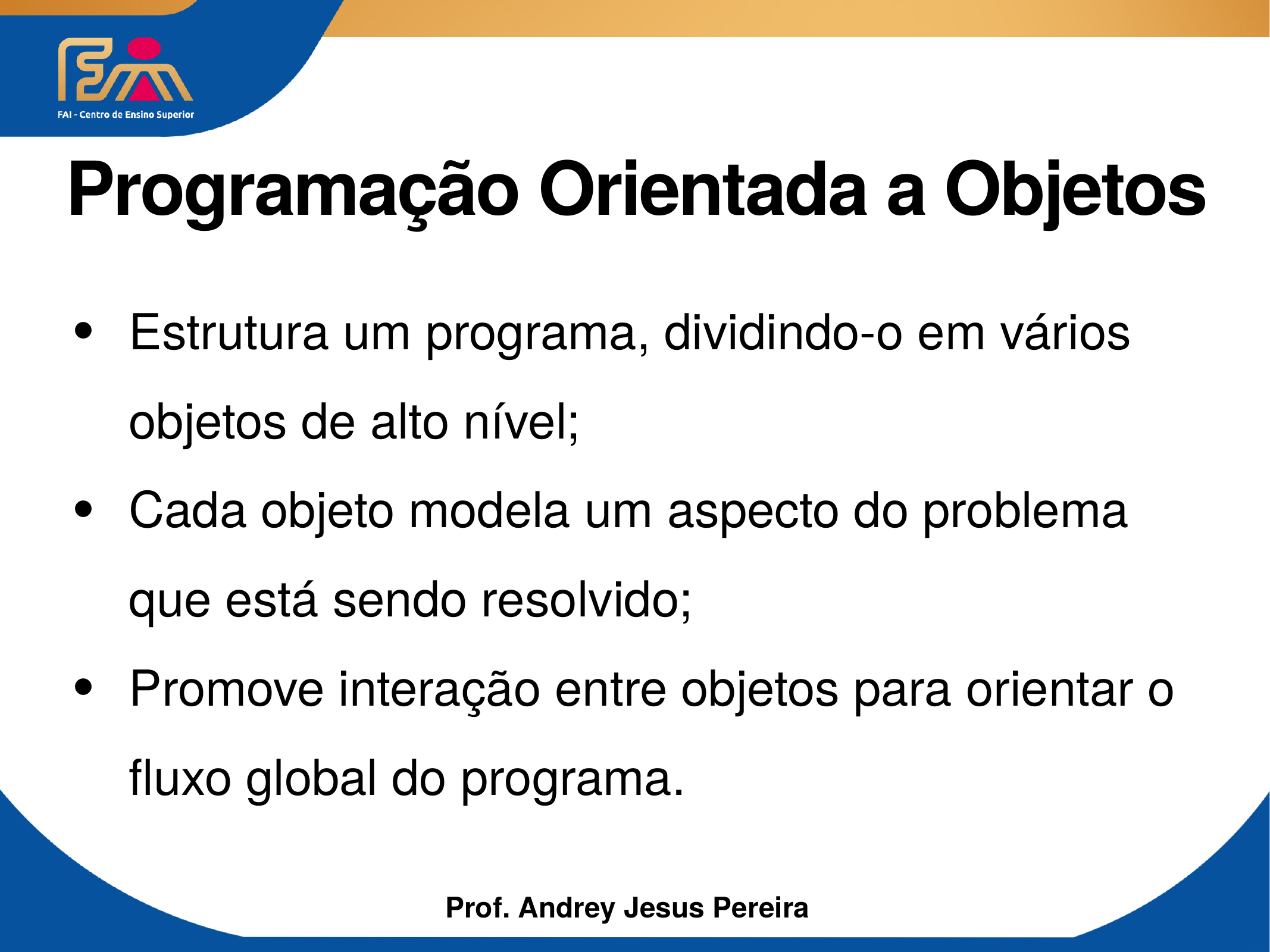

# Programação Orientada a Objetos
Estrutura um programa, dividindo-o em vários objetos de alto nível;
Cada objeto modela um aspecto do problema que está sendo resolvido;
Promove interação entre objetos para orientar o fluxo global do programa.

Prof. Andrey Jesus Pereira